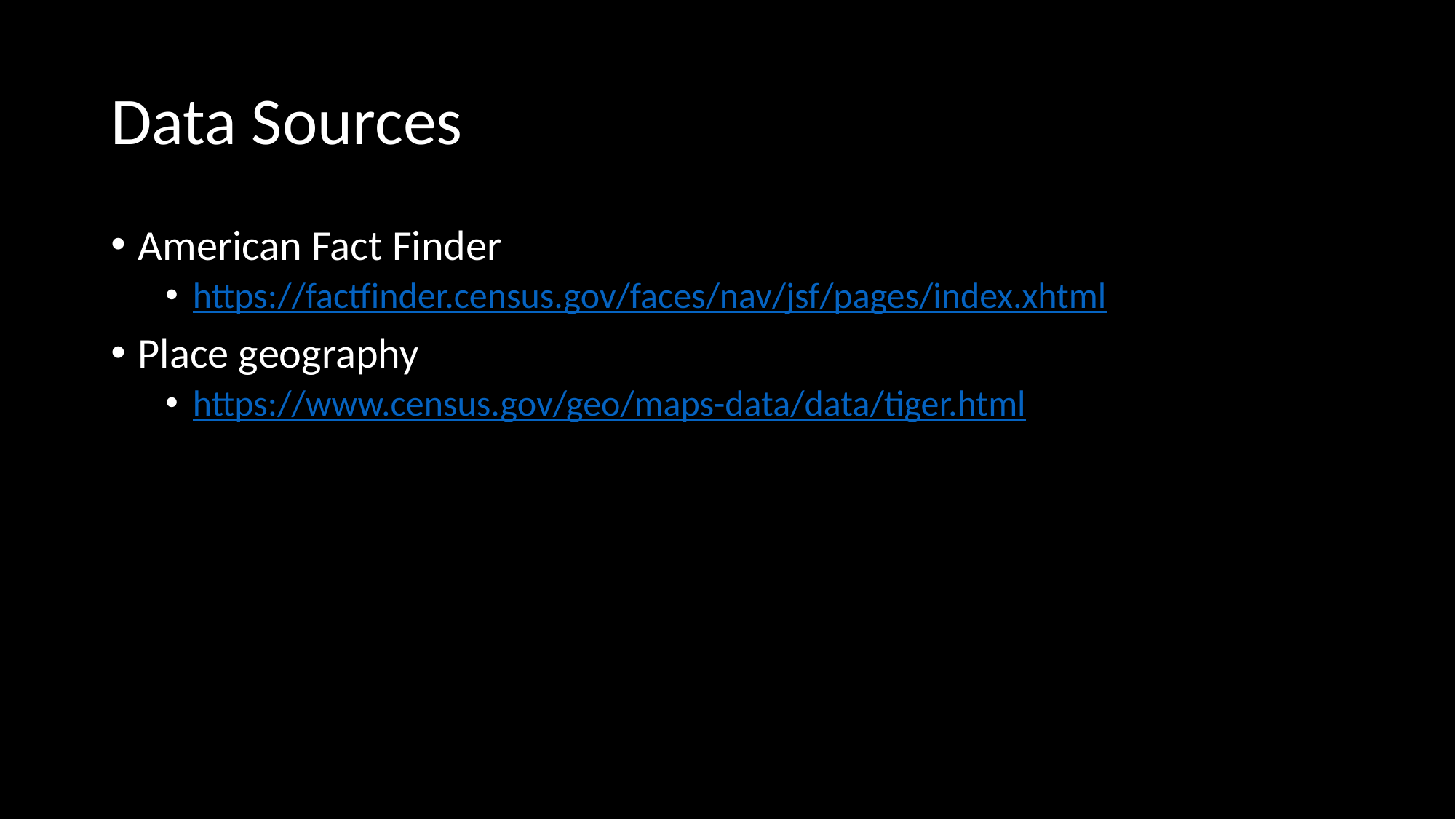

# Data Sources
American Fact Finder
https://factfinder.census.gov/faces/nav/jsf/pages/index.xhtml
Place geography
https://www.census.gov/geo/maps-data/data/tiger.html